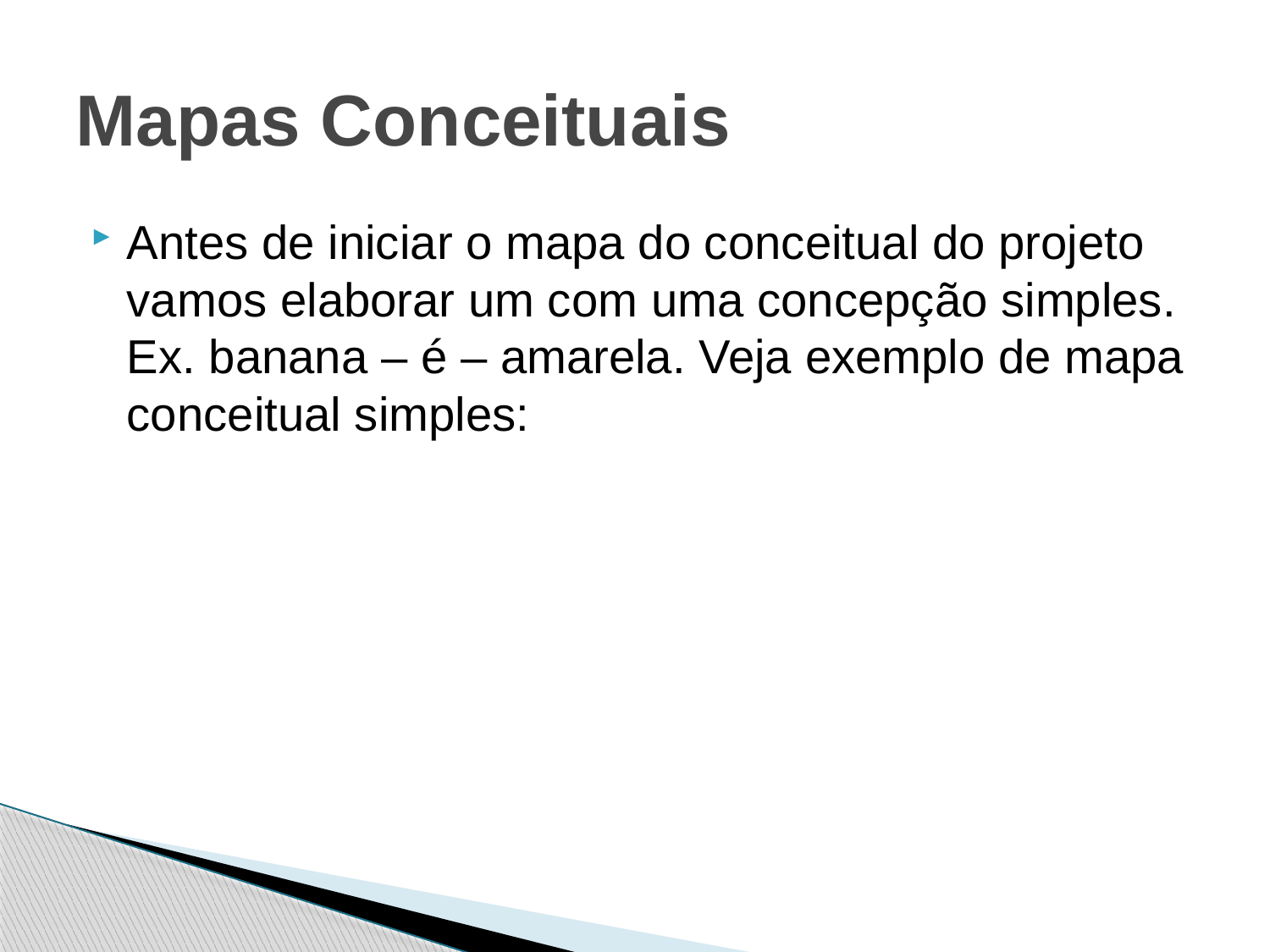

# Mapas Conceituais
Antes de iniciar o mapa do conceitual do projeto vamos elaborar um com uma concepção simples. Ex. banana – é – amarela. Veja exemplo de mapa conceitual simples: